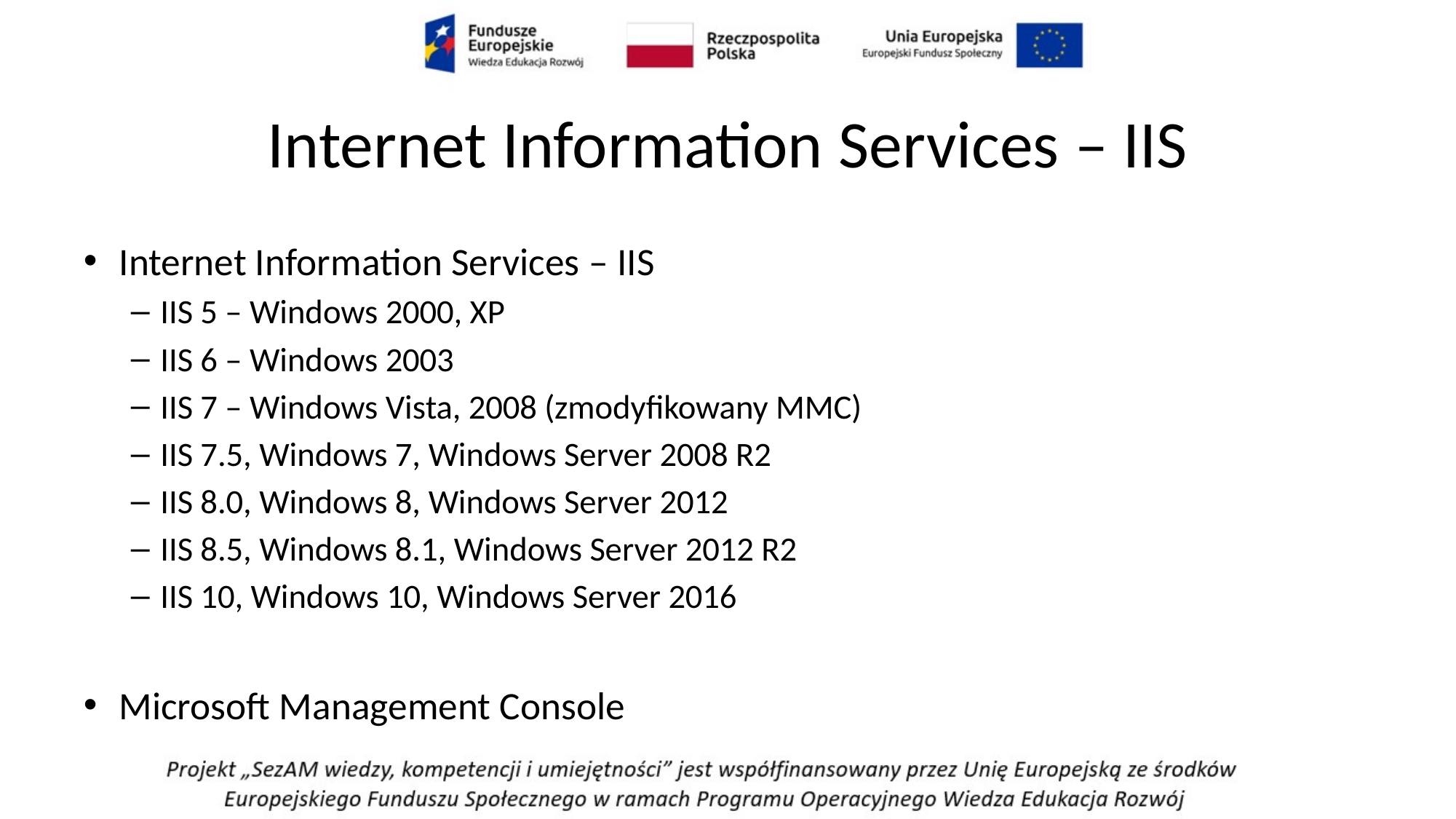

# Internet Information Services – IIS
Internet Information Services – IIS
IIS 5 – Windows 2000, XP
IIS 6 – Windows 2003
IIS 7 – Windows Vista, 2008 (zmodyfikowany MMC)
IIS 7.5, Windows 7, Windows Server 2008 R2
IIS 8.0, Windows 8, Windows Server 2012
IIS 8.5, Windows 8.1, Windows Server 2012 R2
IIS 10, Windows 10, Windows Server 2016

Microsoft Management Console